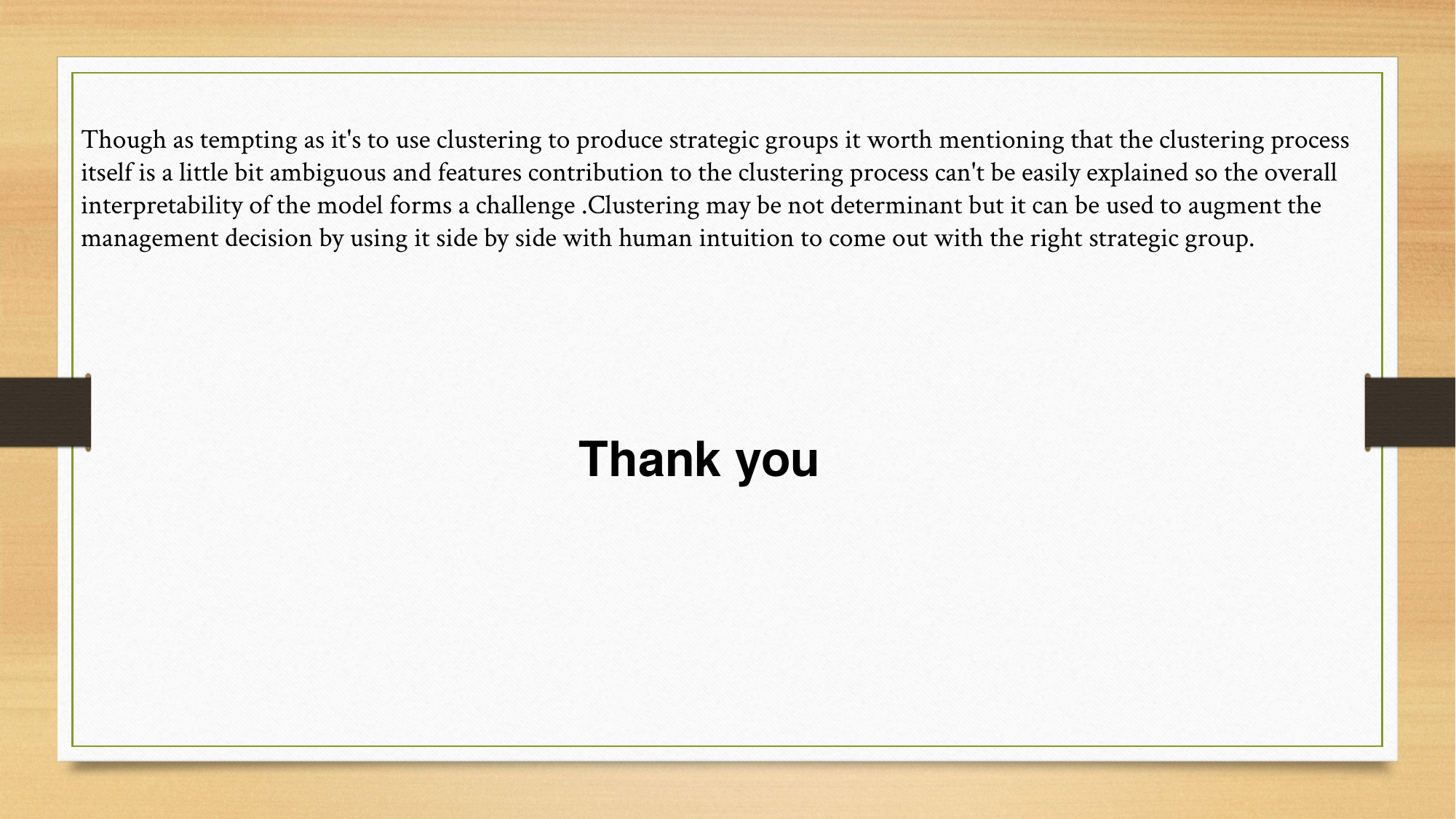

Though as tempting as it's to use clustering to produce strategic groups it worth mentioning that the clustering process itself is a little bit ambiguous and features contribution to the clustering process can't be easily explained so the overall interpretability of the model forms a challenge .Clustering may be not determinant but it can be used to augment the management decision by using it side by side with human intuition to come out with the right strategic group.
                       Thank you